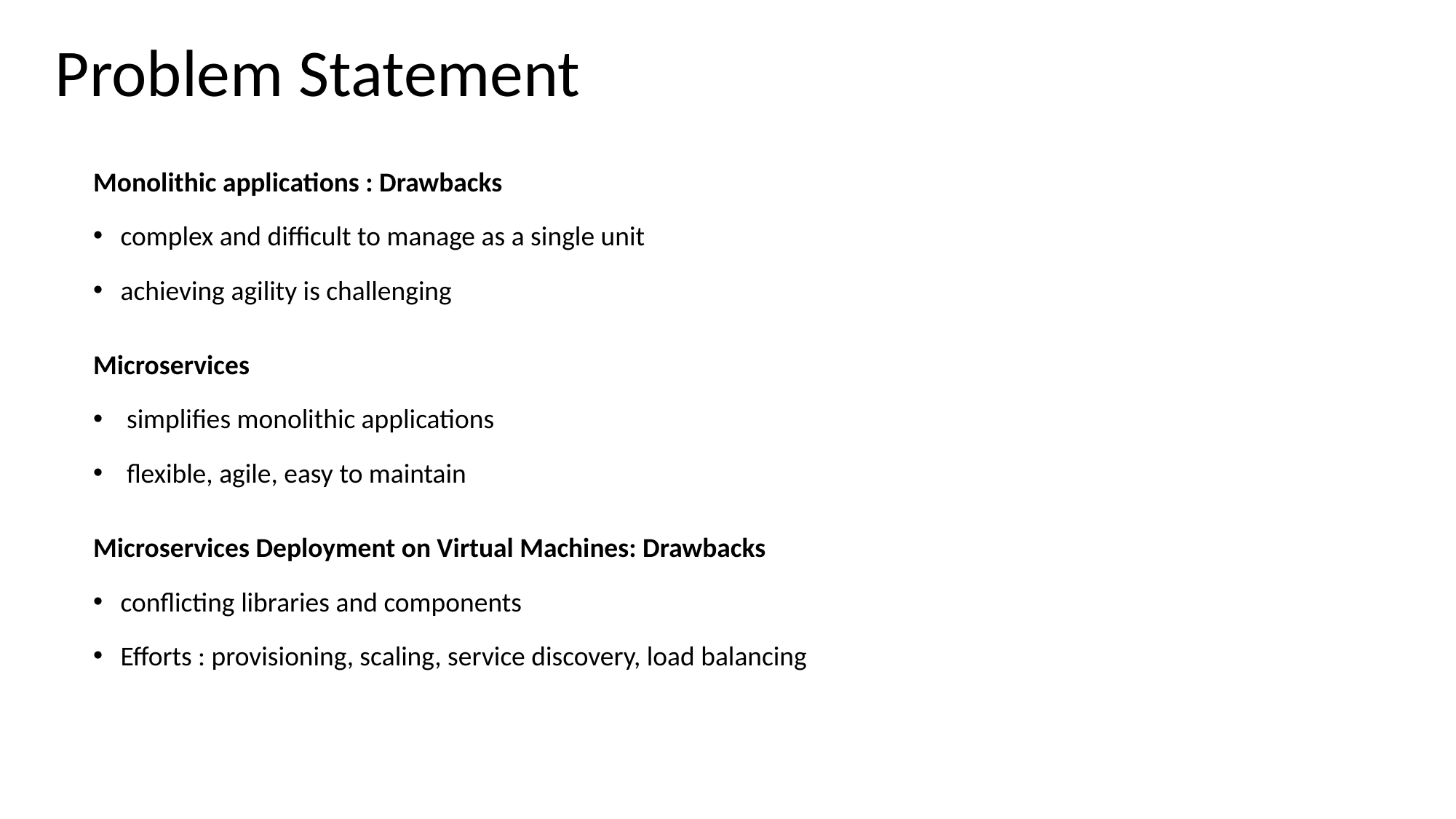

# Problem Statement
Monolithic applications : Drawbacks
complex and difficult to manage as a single unit
achieving agility is challenging

Microservices
 simplifies monolithic applications
 flexible, agile, easy to maintain

Microservices Deployment on Virtual Machines: Drawbacks
conflicting libraries and components
Efforts : provisioning, scaling, service discovery, load balancing